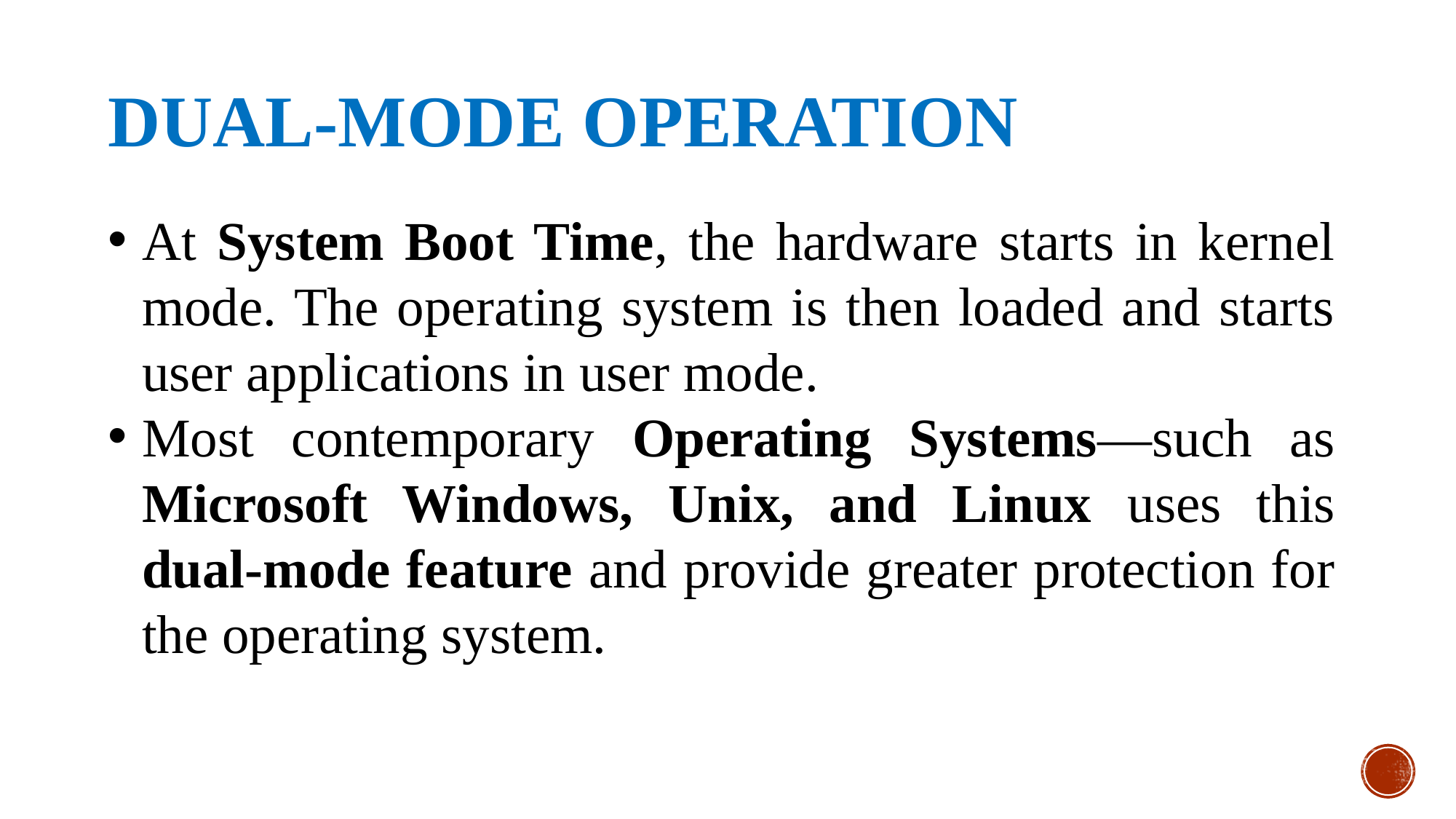

Dual-mode operation
At System Boot Time, the hardware starts in kernel mode. The operating system is then loaded and starts user applications in user mode.
Most contemporary Operating Systems—such as Microsoft Windows, Unix, and Linux uses this dual-mode feature and provide greater protection for the operating system.